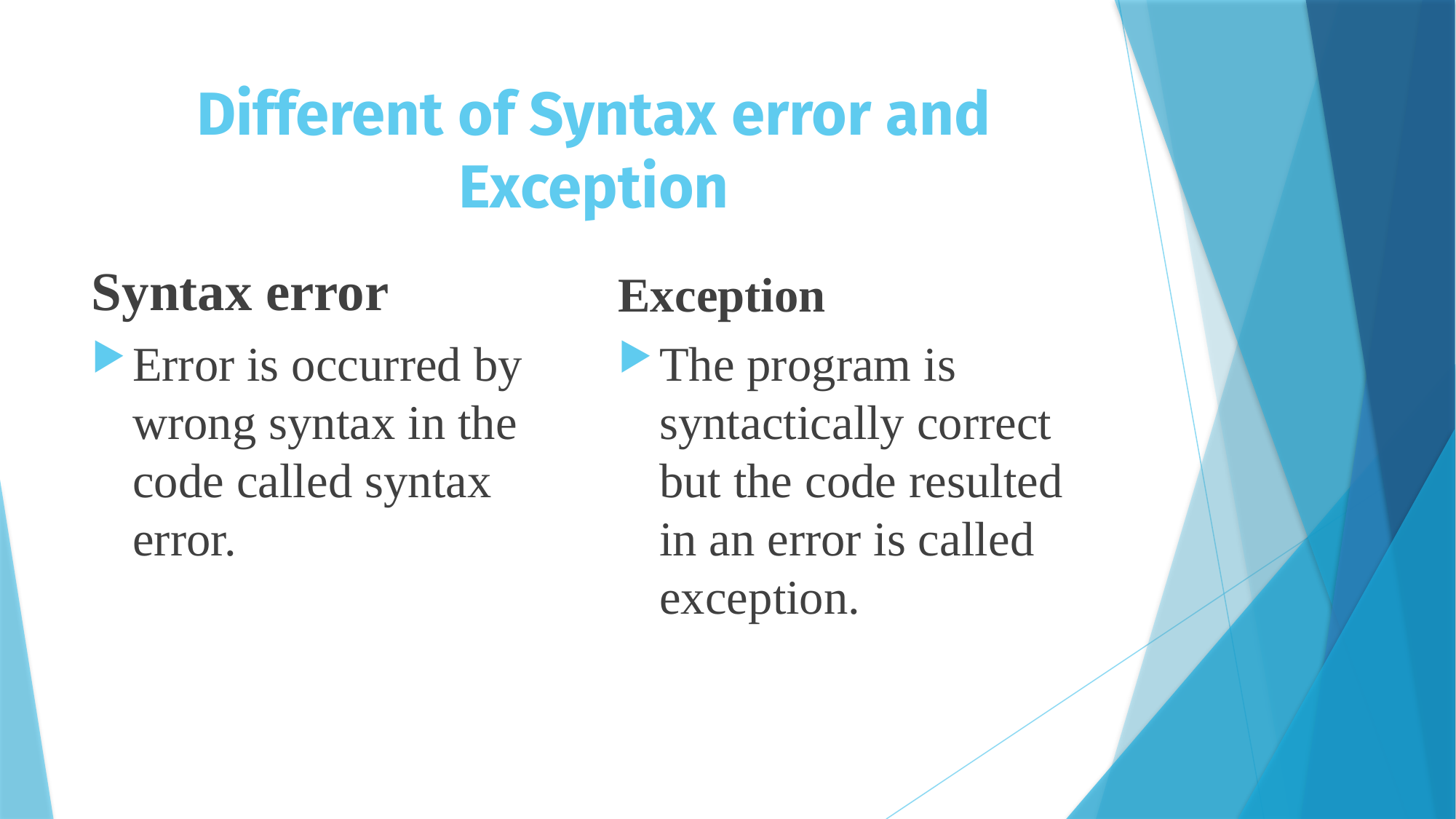

# Different of Syntax error and Exception
Syntax error
Exception
Error is occurred by wrong syntax in the code called syntax error.

The program is syntactically correct but the code resulted in an error is called exception.